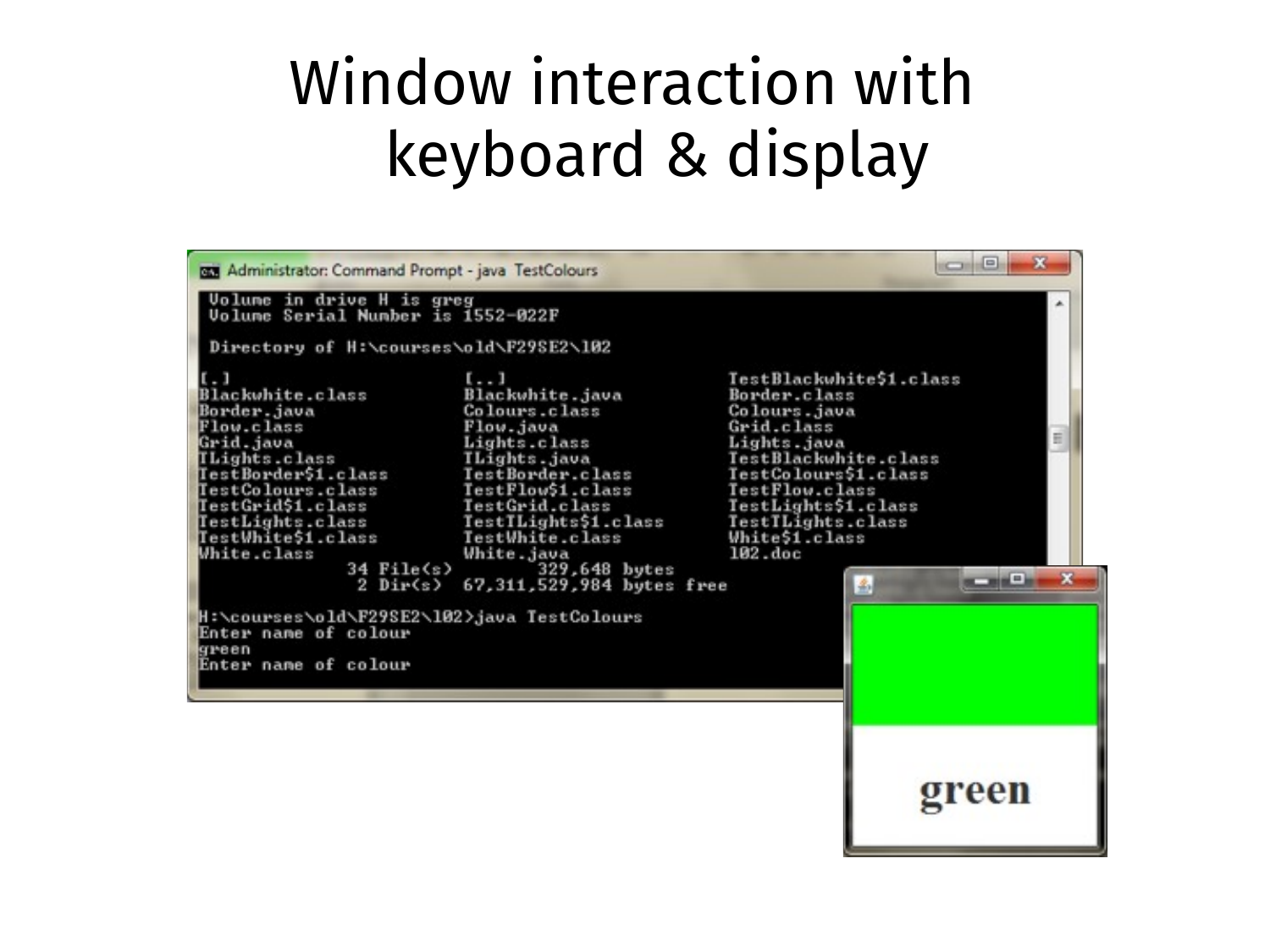

# Window interaction with  keyboard & display